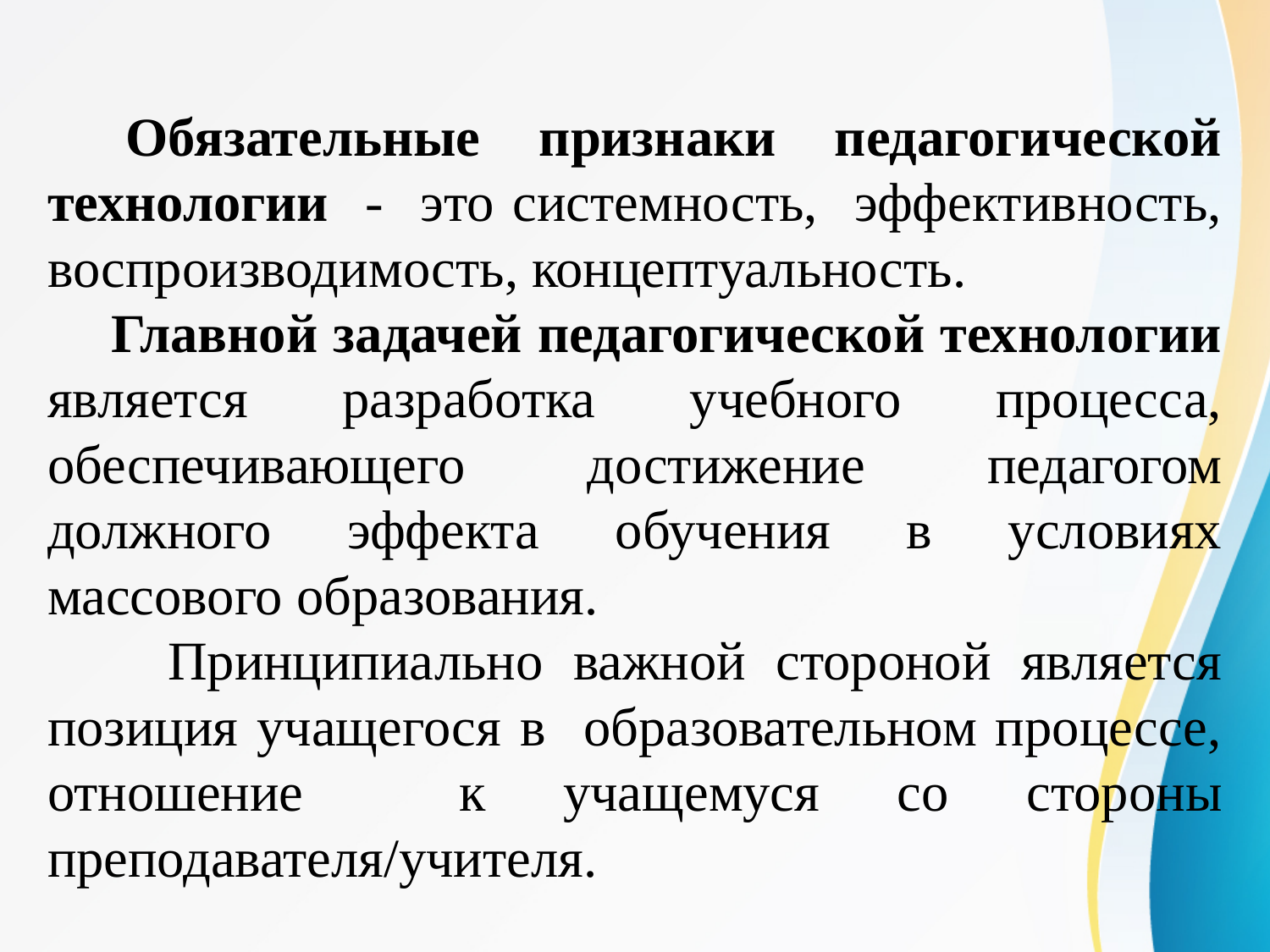

Обязательные   признаки   педагогической технологии  -  это системность,  эффективность, воспроизводимость, концептуальность.
    Главной задачей педагогической технологии является разработка учебного процесса, обеспечивающего достижение педагогом должного эффекта обучения в условиях массового образования.
    Принципиально важной стороной является позиция учащегося в  образовательном процессе, отношение  к учащемуся со стороны преподавателя/учителя.